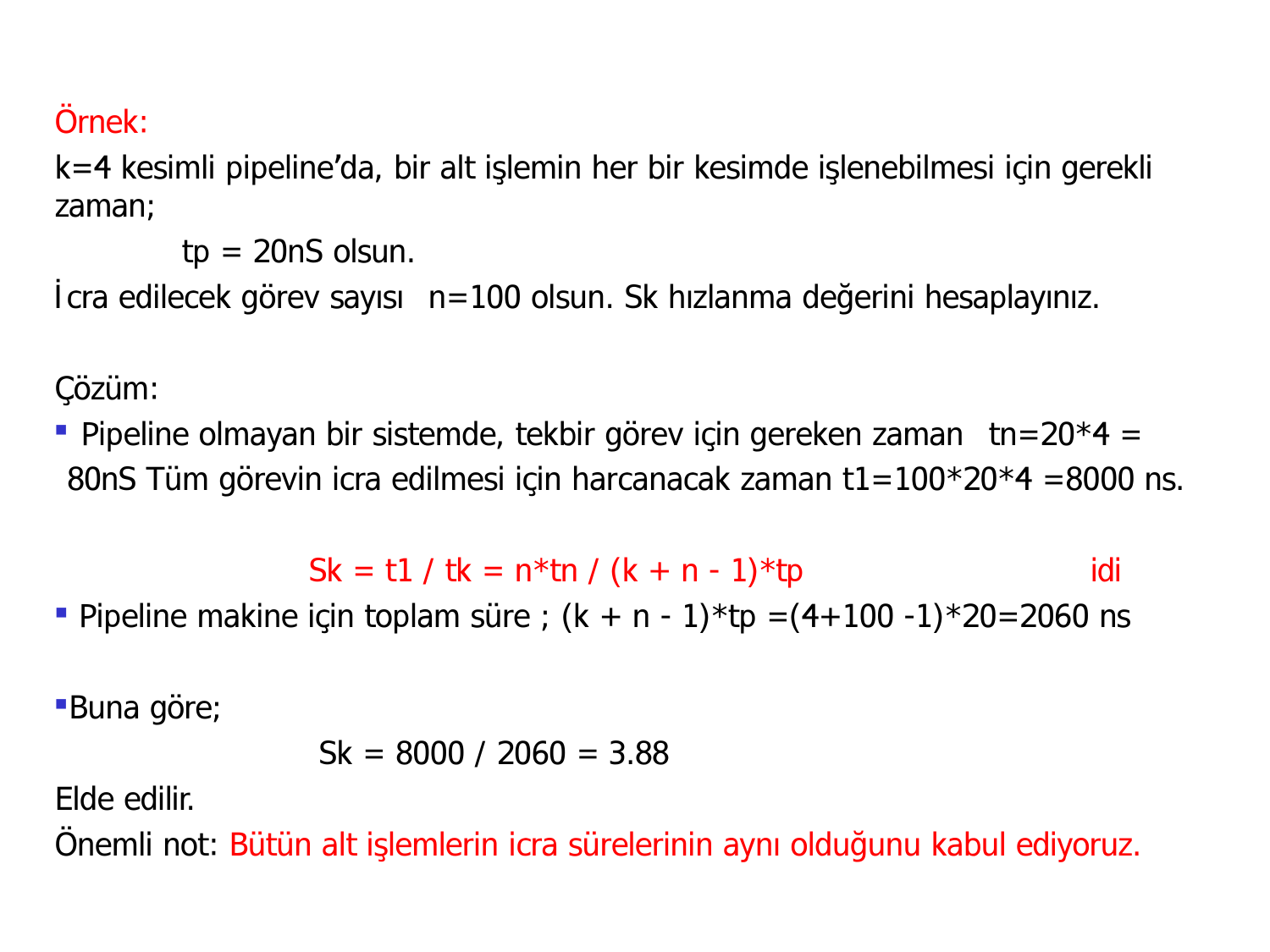

Örnek:
k=4 kesimli pipeline’da, bir alt işlemin her bir kesimde işlenebilmesi için gerekli zaman;
tp = 20nS olsun.
İcra edilecek görev sayısı	n=100 olsun. Sk hızlanma değerini hesaplayınız.

Çözüm:
	Pipeline olmayan bir sistemde, tekbir görev için gereken zaman	tn=20*4 = 80nS Tüm görevin icra edilmesi için harcanacak zaman t1=100*20*4 =8000 ns.

Sk = t1 / tk = n*tn / (k + n - 1)*tp	idi
Pipeline makine için toplam süre ; (k + n - 1)*tp =(4+100 -1)*20=2060 ns

Buna göre;
Sk = 8000 / 2060 = 3.88
Elde edilir.
Önemli not: Bütün alt işlemlerin icra sürelerinin aynı olduğunu kabul ediyoruz.